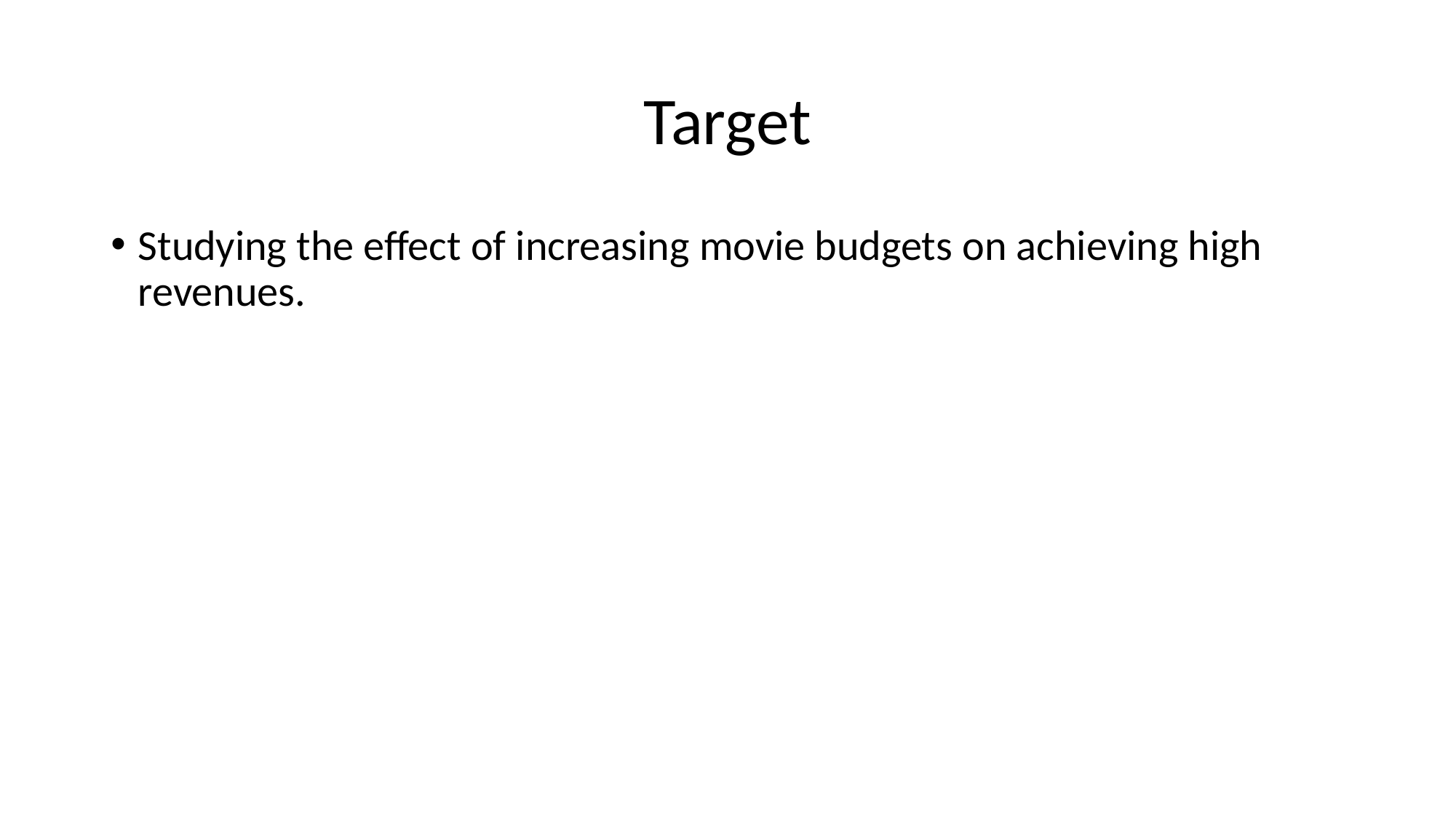

# Target
Studying the effect of increasing movie budgets on achieving high revenues.